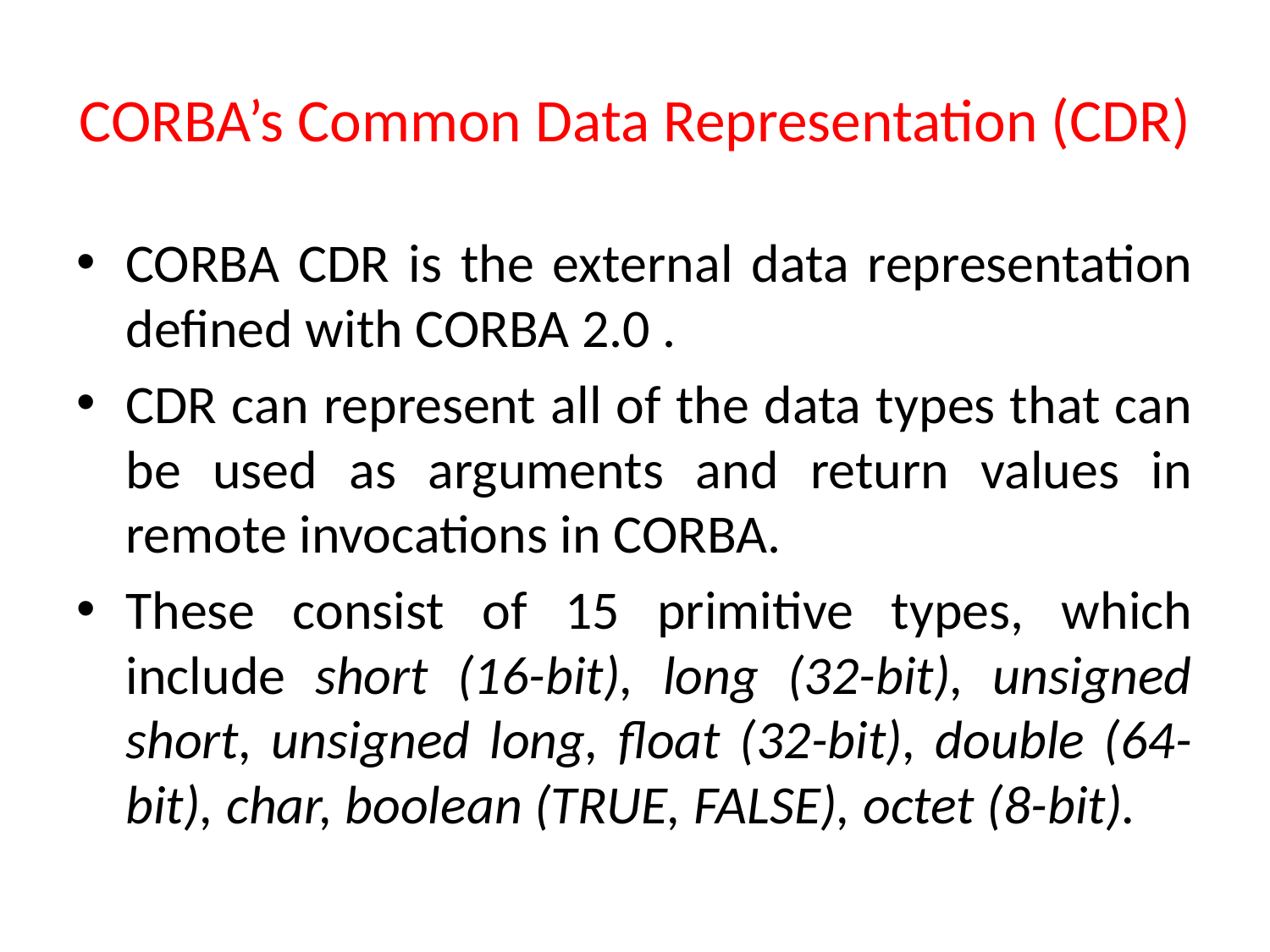

# CORBA’s Common Data Representation (CDR)
CORBA CDR is the external data representation defined with CORBA 2.0 .
CDR can represent all of the data types that can be used as arguments and return values in remote invocations in CORBA.
These consist of 15 primitive types, which include short (16-bit), long (32-bit), unsigned short, unsigned long, float (32-bit), double (64-bit), char, boolean (TRUE, FALSE), octet (8-bit).